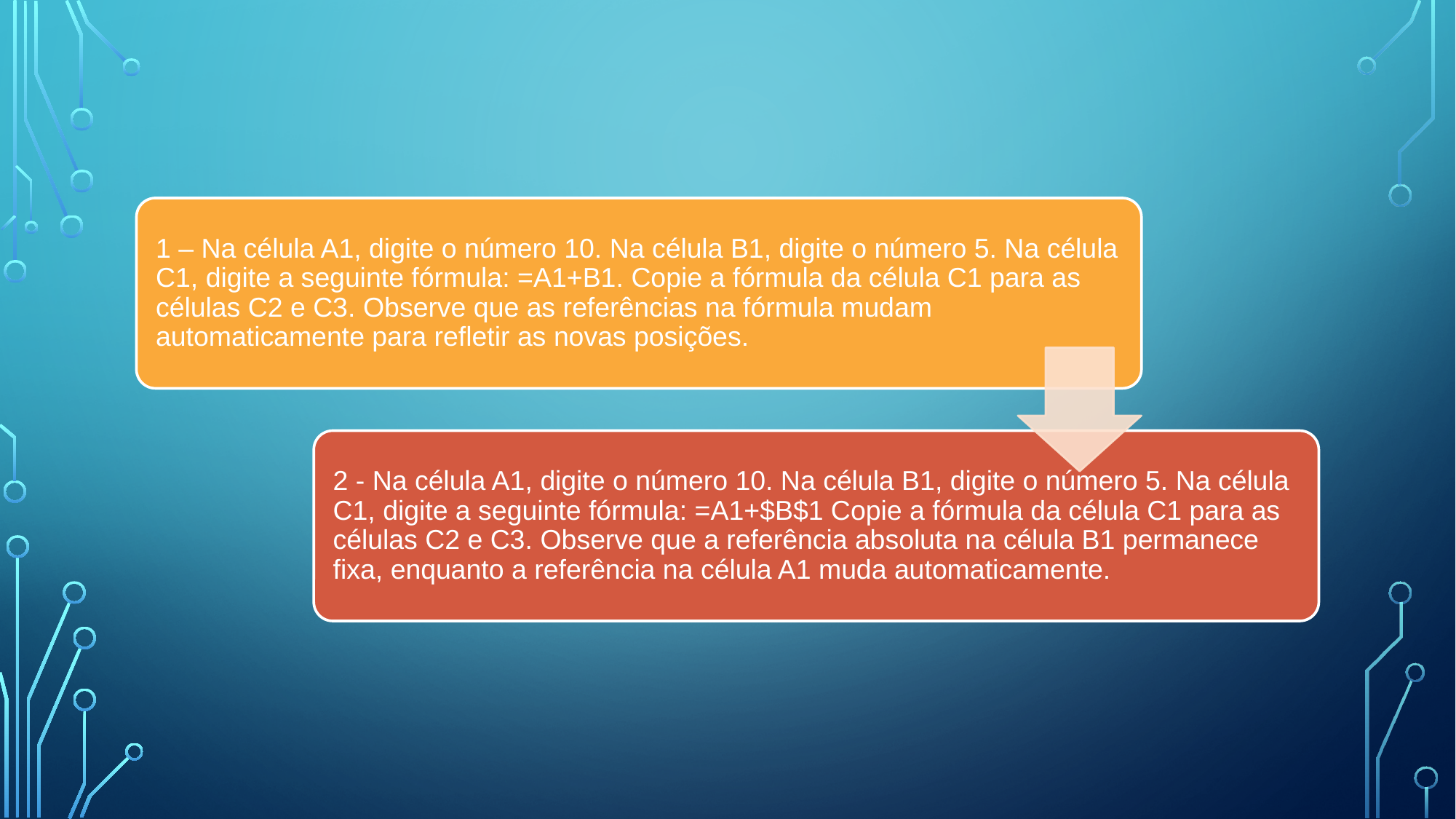

1 – Na célula A1, digite o número 10. Na célula B1, digite o número 5. Na célula C1, digite a seguinte fórmula: =A1+B1. Copie a fórmula da célula C1 para as células C2 e C3. Observe que as referências na fórmula mudam automaticamente para refletir as novas posições.
2 - Na célula A1, digite o número 10. Na célula B1, digite o número 5. Na célula C1, digite a seguinte fórmula: =A1+$B$1 Copie a fórmula da célula C1 para as células C2 e C3. Observe que a referência absoluta na célula B1 permanece fixa, enquanto a referência na célula A1 muda automaticamente.